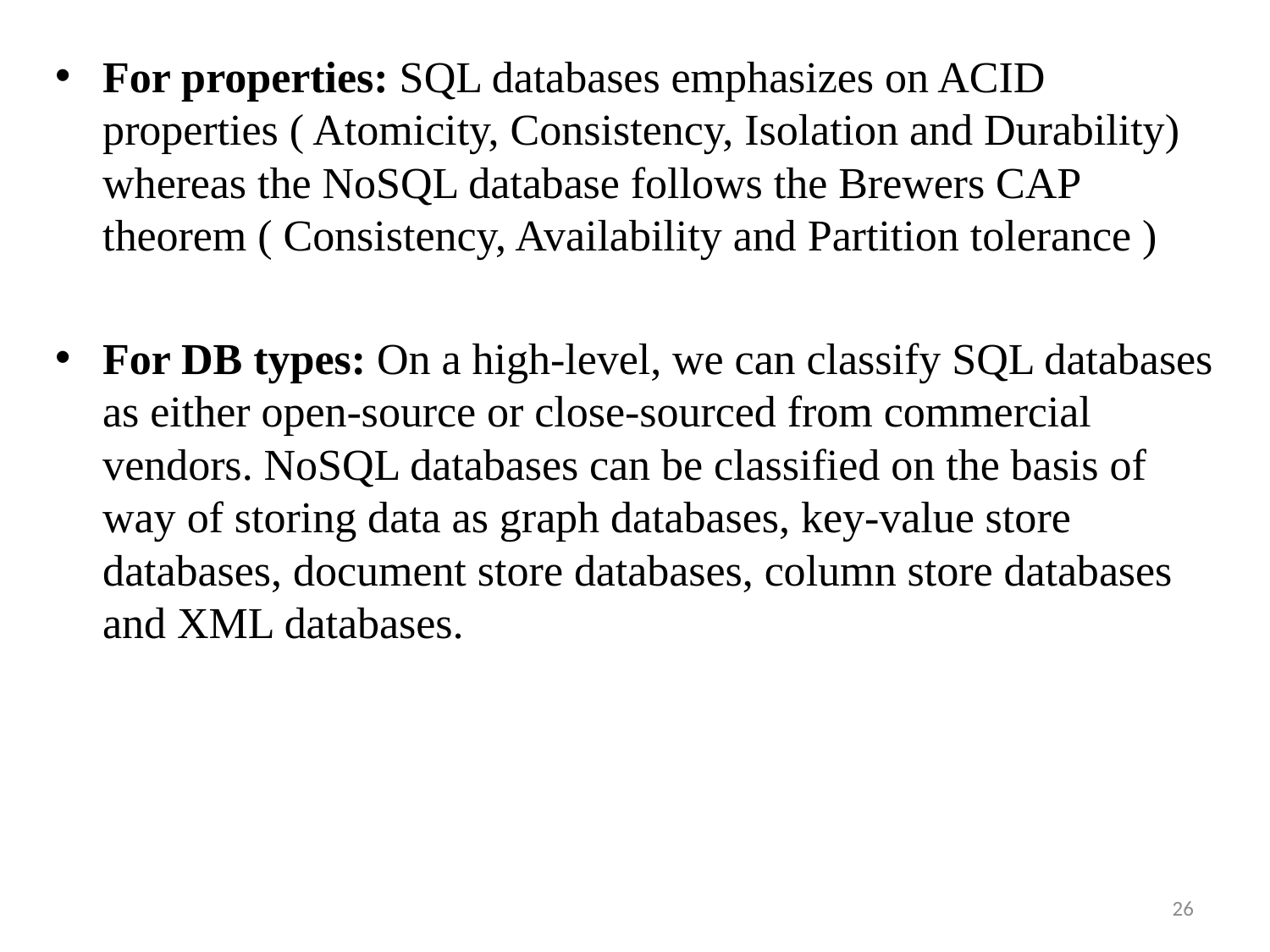

For properties: SQL databases emphasizes on ACID properties ( Atomicity, Consistency, Isolation and Durability) whereas the NoSQL database follows the Brewers CAP theorem ( Consistency, Availability and Partition tolerance )

For DB types: On a high-level, we can classify SQL databases as either open-source or close-sourced from commercial vendors. NoSQL databases can be classified on the basis of way of storing data as graph databases, key-value store databases, document store databases, column store databases and XML databases.

26